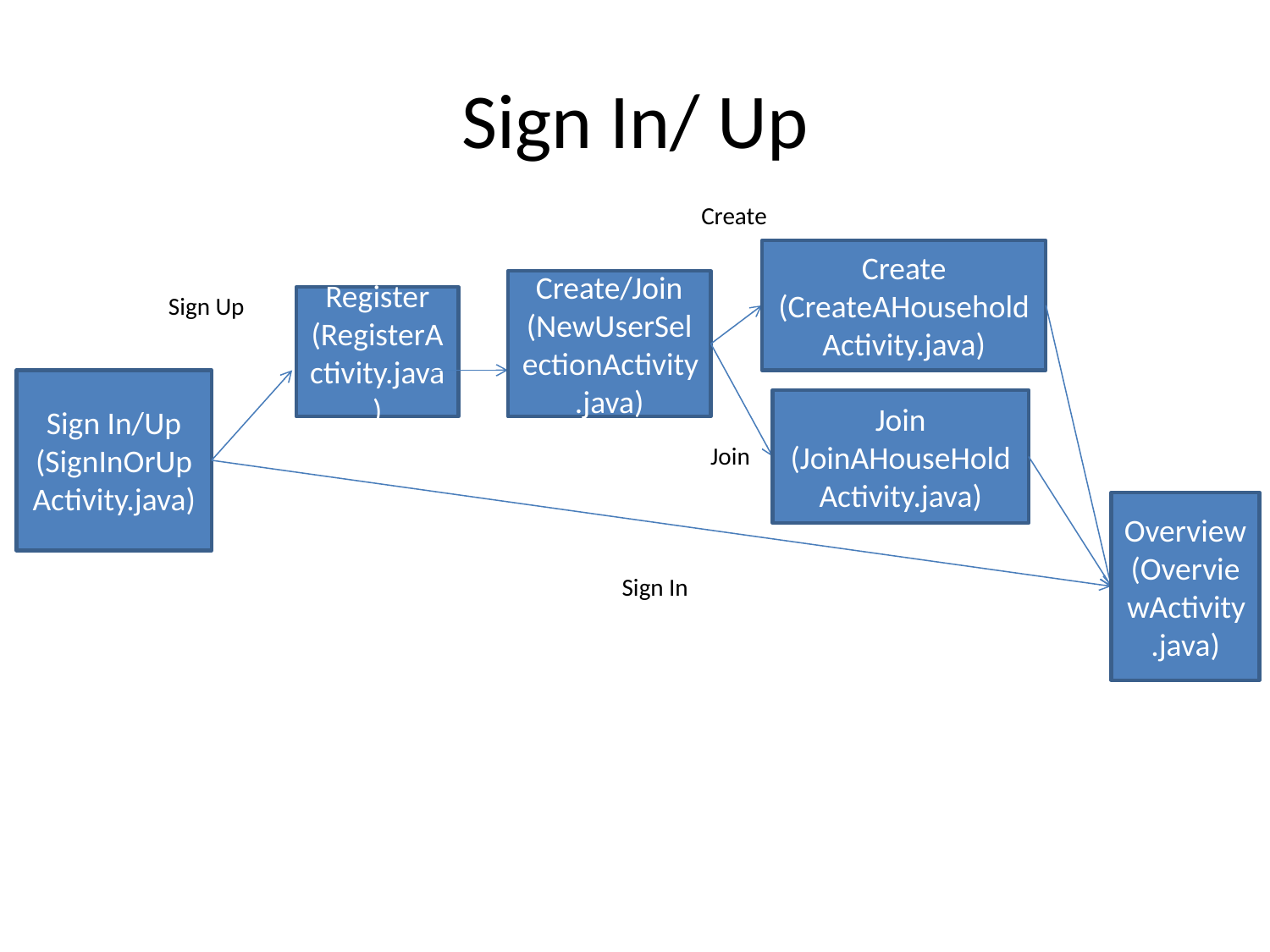

Sign In/ Up
Create
Create
(CreateAHouseholdActivity.java)
Create/Join
(NewUserSelectionActivity.java)
Sign Up
Register
(RegisterActivity.java)
Sign In/Up
(SignInOrUpActivity.java)
Join
(JoinAHouseHoldActivity.java)
Join
Overview
(OverviewActivity.java)
Sign In